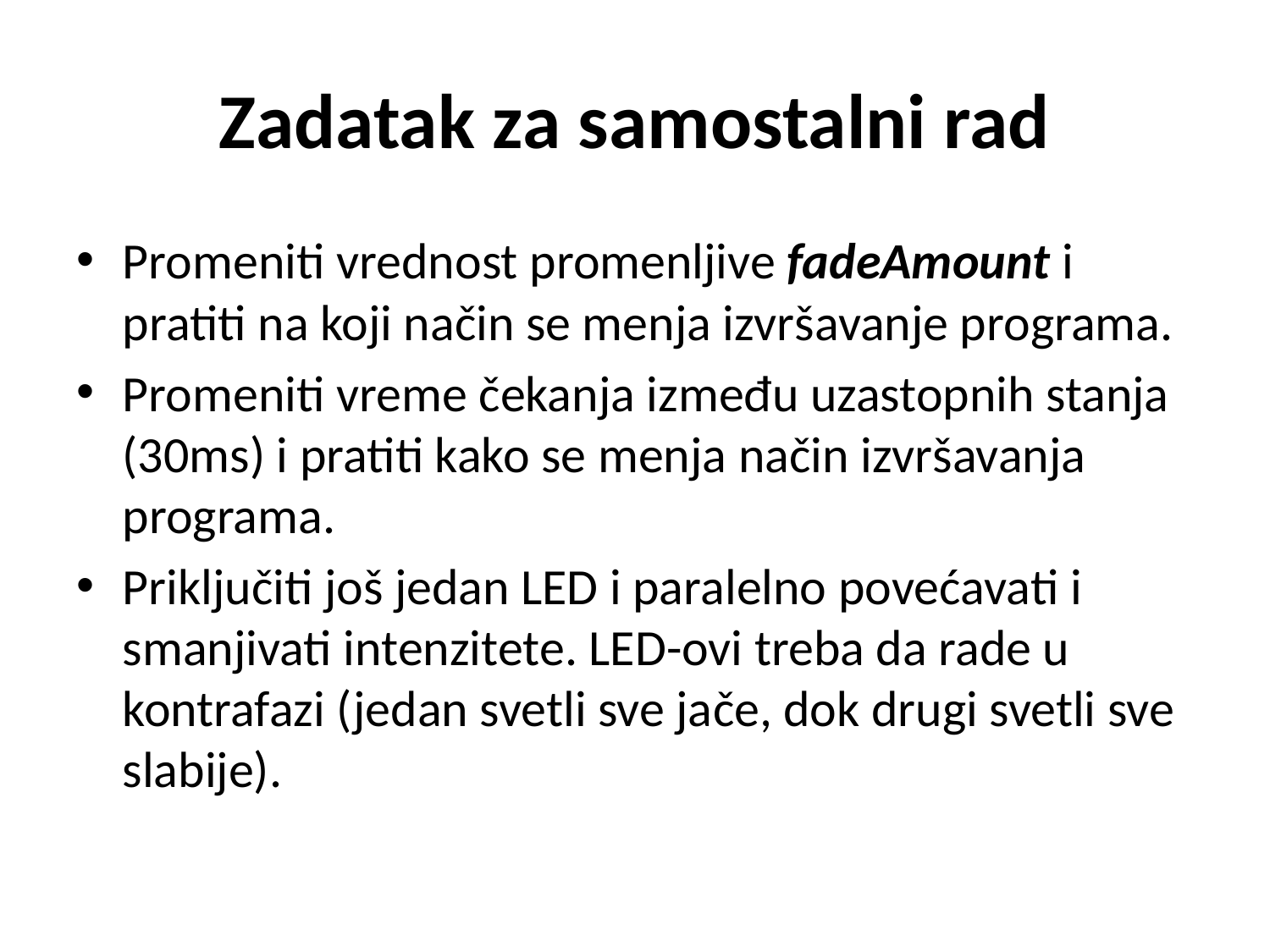

# Zadatak za samostalni rad
Promeniti vrednost promenljive fadeAmount i pratiti na koji način se menja izvršavanje programa.
Promeniti vreme čekanja između uzastopnih stanja (30ms) i pratiti kako se menja način izvršavanja programa.
Priključiti još jedan LED i paralelno povećavati i smanjivati intenzitete. LED-ovi treba da rade u kontrafazi (jedan svetli sve jače, dok drugi svetli sve slabije).